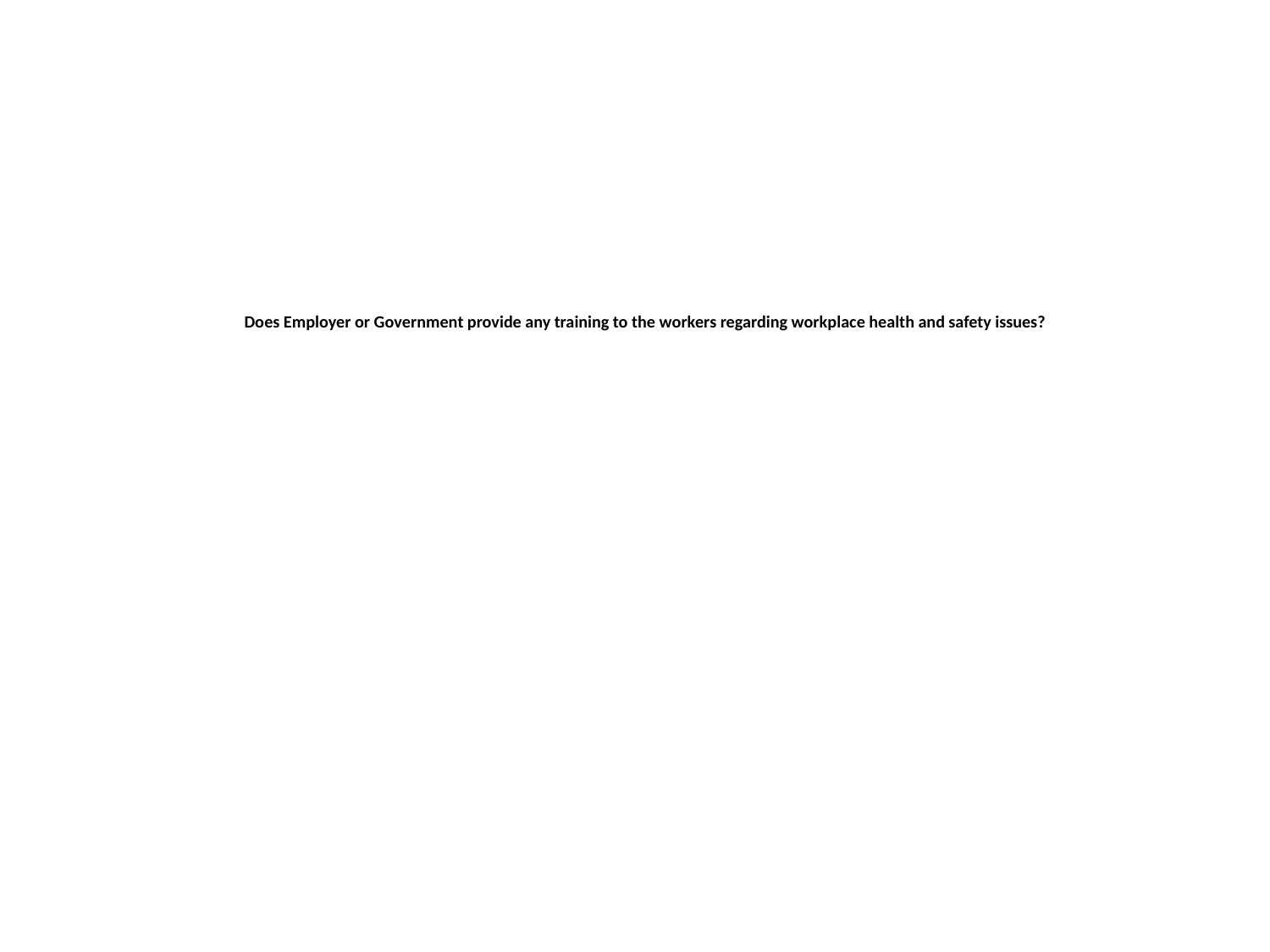

# Does Employer or Government provide any training to the workers regarding workplace health and safety issues?